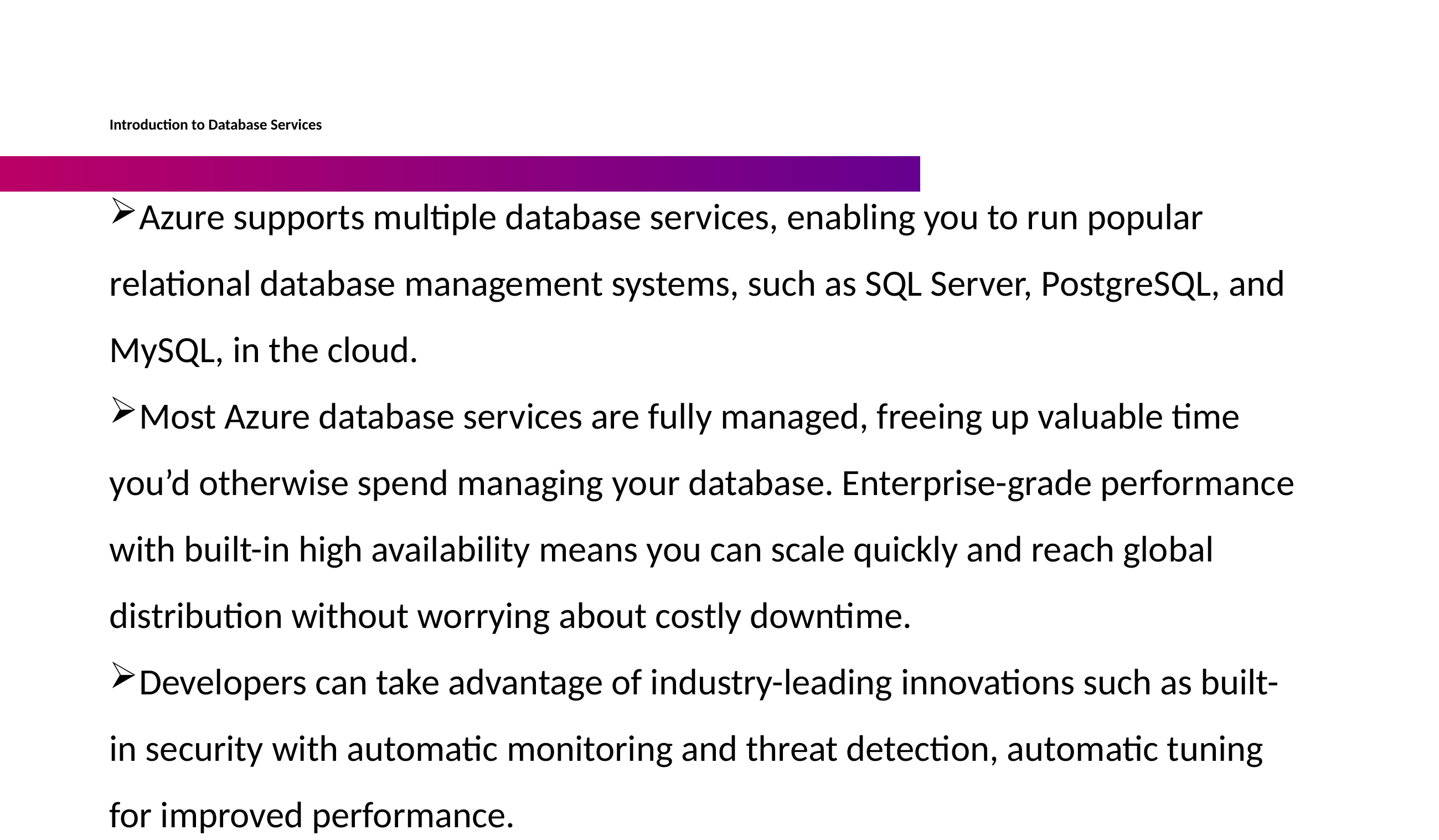

# Introduction to Database Services

Azure supports multiple database services, enabling you to run popular relational database management systems, such as SQL Server, PostgreSQL, and MySQL, in the cloud.
Most Azure database services are fully managed, freeing up valuable time you’d otherwise spend managing your database. Enterprise-grade performance with built-in high availability means you can scale quickly and reach global distribution without worrying about costly downtime.
Developers can take advantage of industry-leading innovations such as built-in security with automatic monitoring and threat detection, automatic tuning for improved performance.